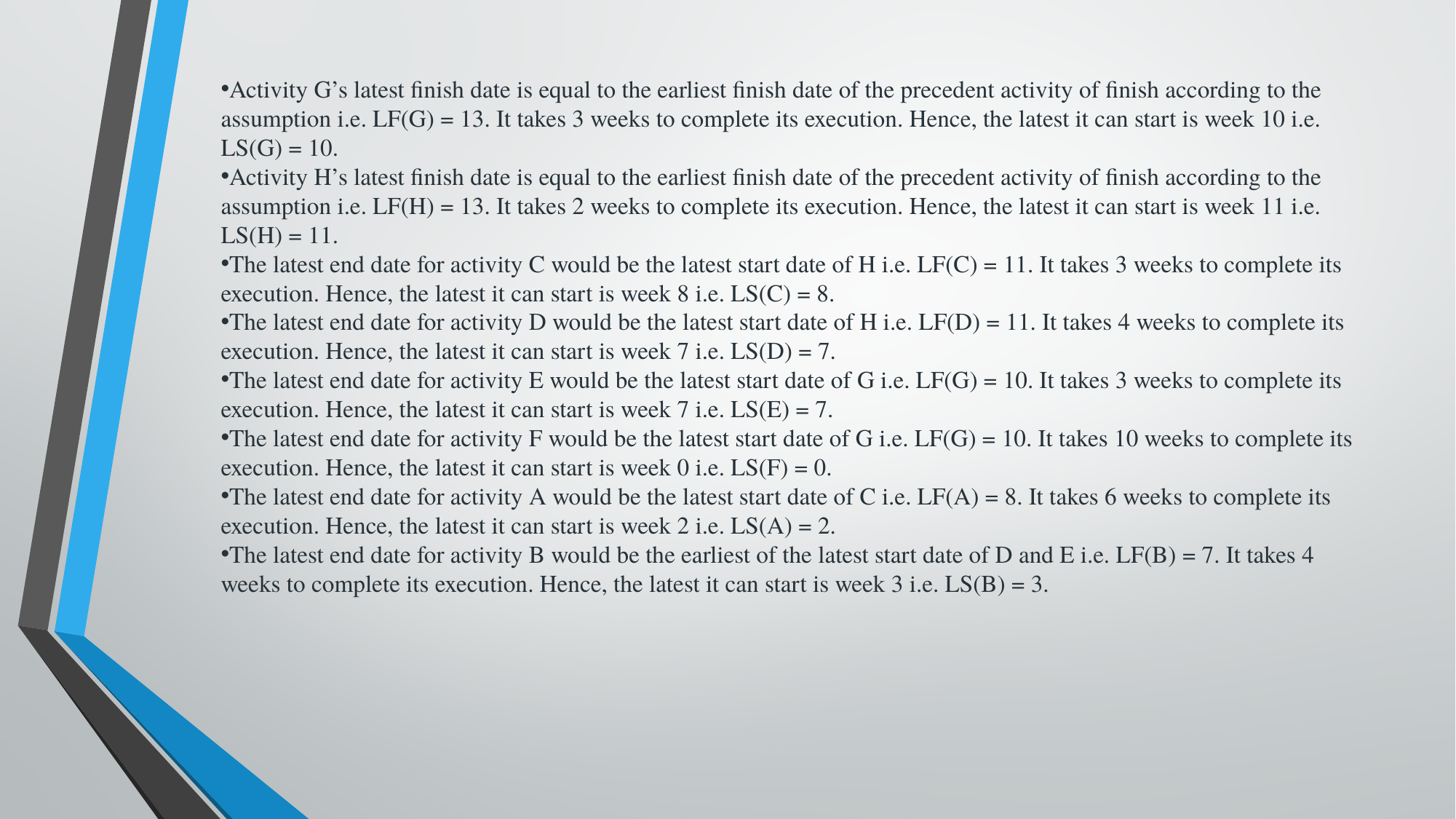

Activity G’s latest finish date is equal to the earliest finish date of the precedent activity of finish according to the assumption i.e. LF(G) = 13. It takes 3 weeks to complete its execution. Hence, the latest it can start is week 10 i.e. LS(G) = 10.
Activity H’s latest finish date is equal to the earliest finish date of the precedent activity of finish according to the assumption i.e. LF(H) = 13. It takes 2 weeks to complete its execution. Hence, the latest it can start is week 11 i.e. LS(H) = 11.
The latest end date for activity C would be the latest start date of H i.e. LF(C) = 11. It takes 3 weeks to complete its execution. Hence, the latest it can start is week 8 i.e. LS(C) = 8.
The latest end date for activity D would be the latest start date of H i.e. LF(D) = 11. It takes 4 weeks to complete its execution. Hence, the latest it can start is week 7 i.e. LS(D) = 7.
The latest end date for activity E would be the latest start date of G i.e. LF(G) = 10. It takes 3 weeks to complete its execution. Hence, the latest it can start is week 7 i.e. LS(E) = 7.
The latest end date for activity F would be the latest start date of G i.e. LF(G) = 10. It takes 10 weeks to complete its execution. Hence, the latest it can start is week 0 i.e. LS(F) = 0.
The latest end date for activity A would be the latest start date of C i.e. LF(A) = 8. It takes 6 weeks to complete its execution. Hence, the latest it can start is week 2 i.e. LS(A) = 2.
The latest end date for activity B would be the earliest of the latest start date of D and E i.e. LF(B) = 7. It takes 4 weeks to complete its execution. Hence, the latest it can start is week 3 i.e. LS(B) = 3.